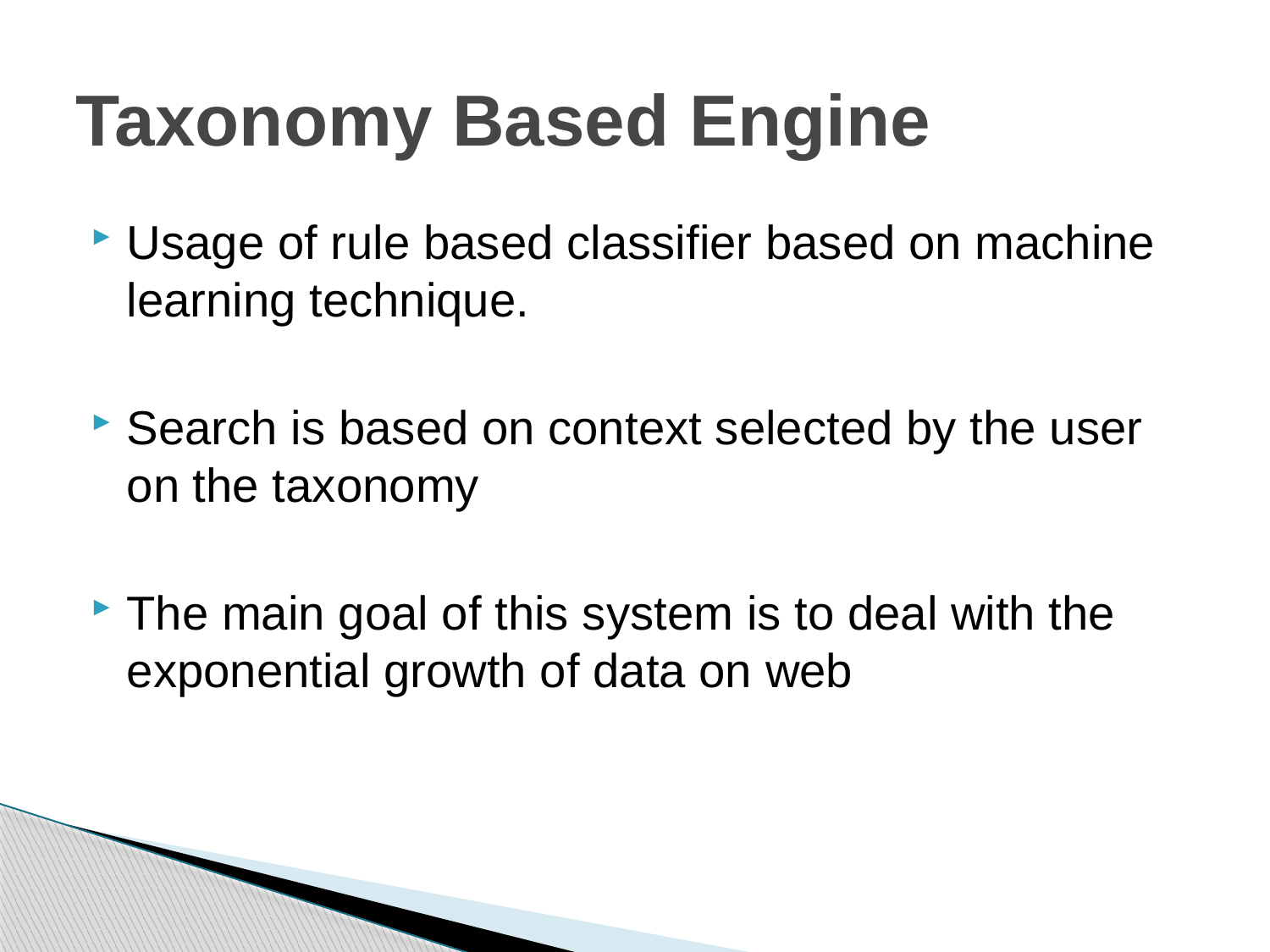

# Taxonomy Based Engine
Usage of rule based classifier based on machine learning technique.

Search is based on context selected by the user on the taxonomy

The main goal of this system is to deal with the exponential growth of data on web